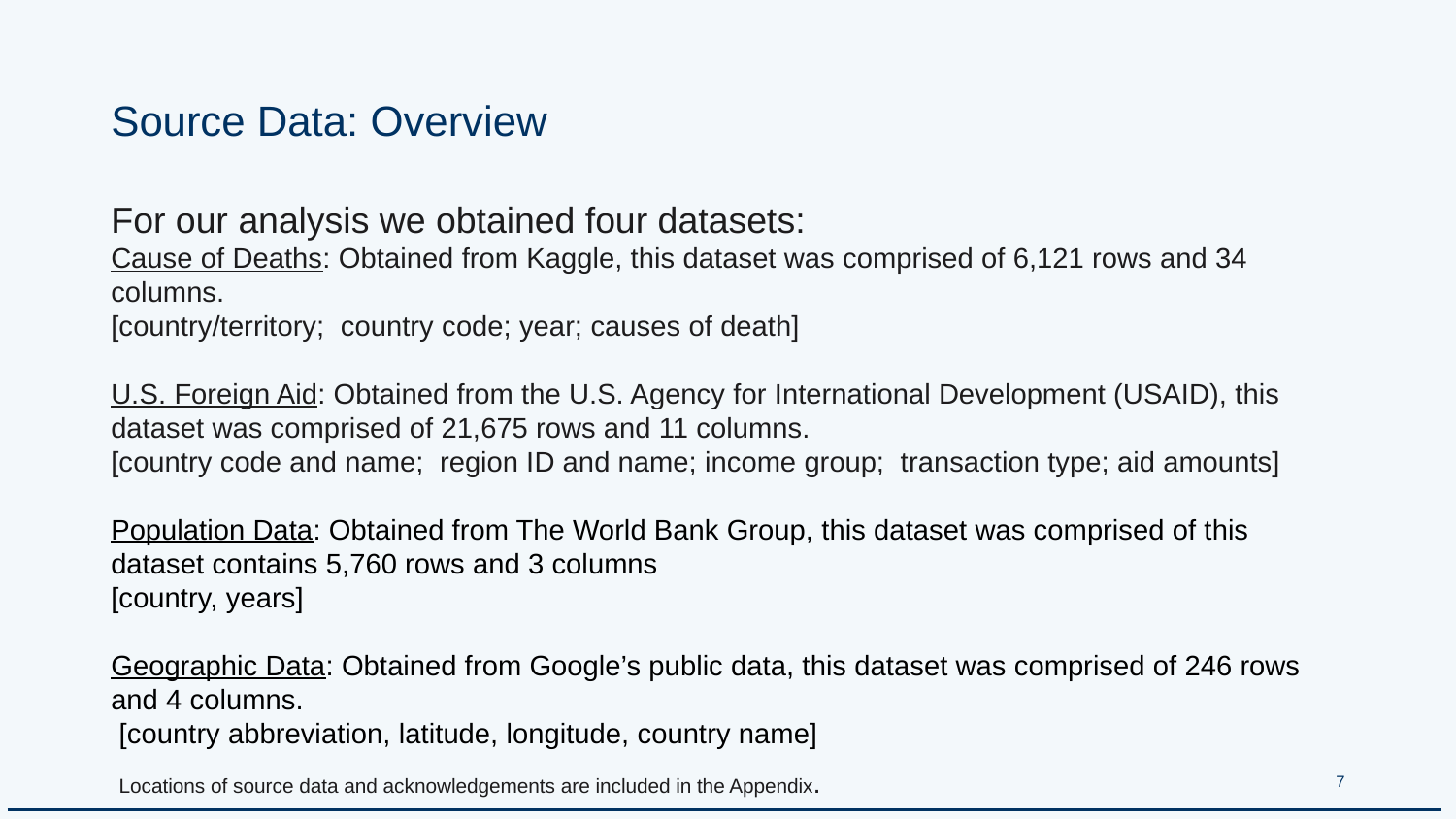

# Source Data: Overview
For our analysis we obtained four datasets:
Cause of Deaths: Obtained from Kaggle, this dataset was comprised of 6,121 rows and 34 columns.
[country/territory;  country code; year; causes of death]

U.S. Foreign Aid: Obtained from the U.S. Agency for International Development (USAID), this
dataset was comprised of 21,675 rows and 11 columns.
[country code and name;  region ID and name; income group;  transaction type; aid amounts]

Population Data: Obtained from The World Bank Group, this dataset was comprised of this dataset contains 5,760 rows and 3 columns
[country, years]

Geographic Data: Obtained from Google’s public data, this dataset was comprised of 246 rows and 4 columns.
[country abbreviation, latitude, longitude, country name]
Locations of source data and acknowledgements are included in the Appendix.
7